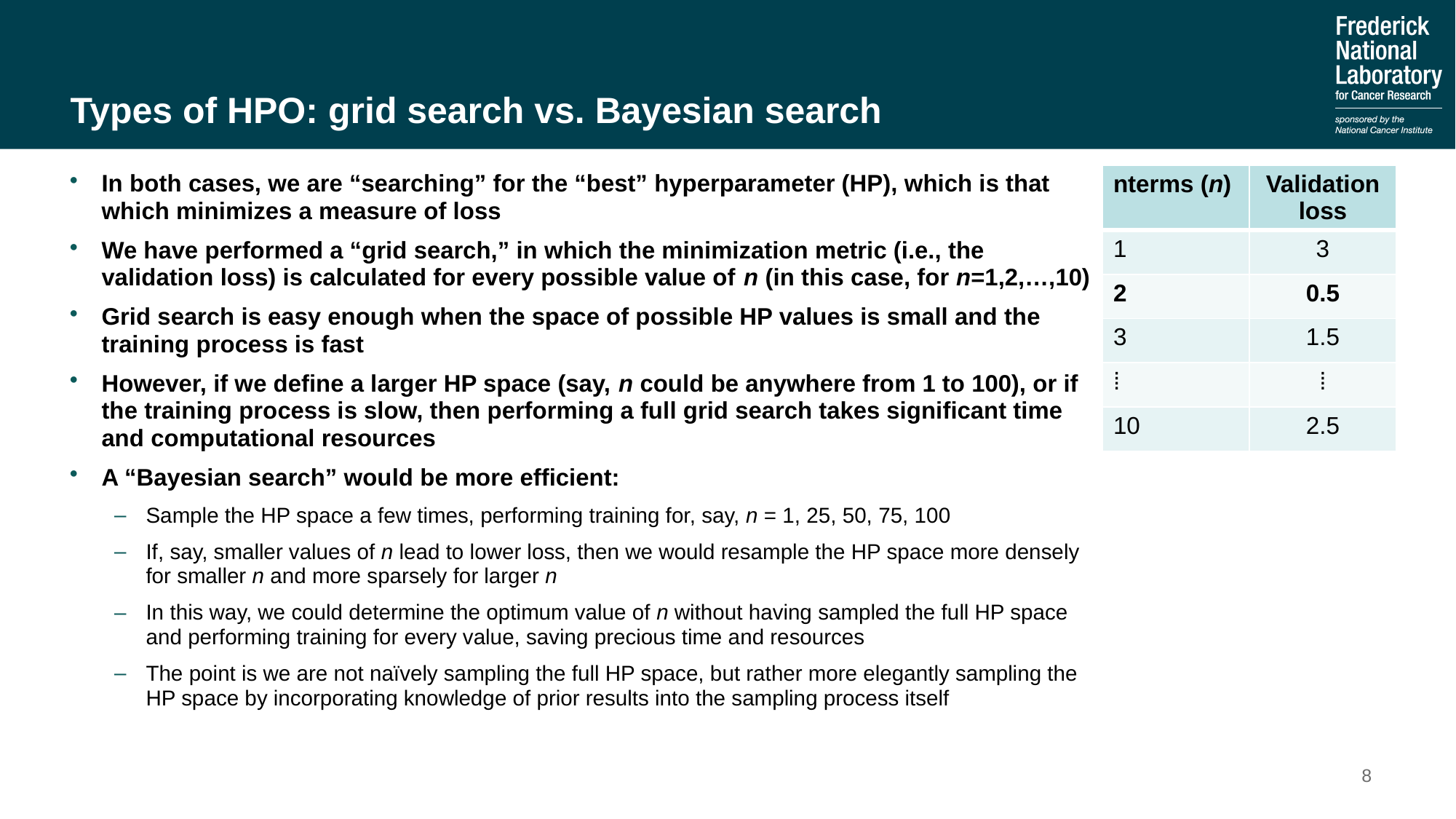

# Types of HPO: grid search vs. Bayesian search
In both cases, we are “searching” for the “best” hyperparameter (HP), which is that which minimizes a measure of loss
We have performed a “grid search,” in which the minimization metric (i.e., the validation loss) is calculated for every possible value of n (in this case, for n=1,2,…,10)
Grid search is easy enough when the space of possible HP values is small and the training process is fast
However, if we define a larger HP space (say, n could be anywhere from 1 to 100), or if the training process is slow, then performing a full grid search takes significant time and computational resources
A “Bayesian search” would be more efficient:
Sample the HP space a few times, performing training for, say, n = 1, 25, 50, 75, 100
If, say, smaller values of n lead to lower loss, then we would resample the HP space more densely for smaller n and more sparsely for larger n
In this way, we could determine the optimum value of n without having sampled the full HP space and performing training for every value, saving precious time and resources
The point is we are not naïvely sampling the full HP space, but rather more elegantly sampling the HP space by incorporating knowledge of prior results into the sampling process itself
| nterms (n) | Validation loss |
| --- | --- |
| 1 | 3 |
| 2 | 0.5 |
| 3 | 1.5 |
| ⁞ | ⁞ |
| 10 | 2.5 |
8